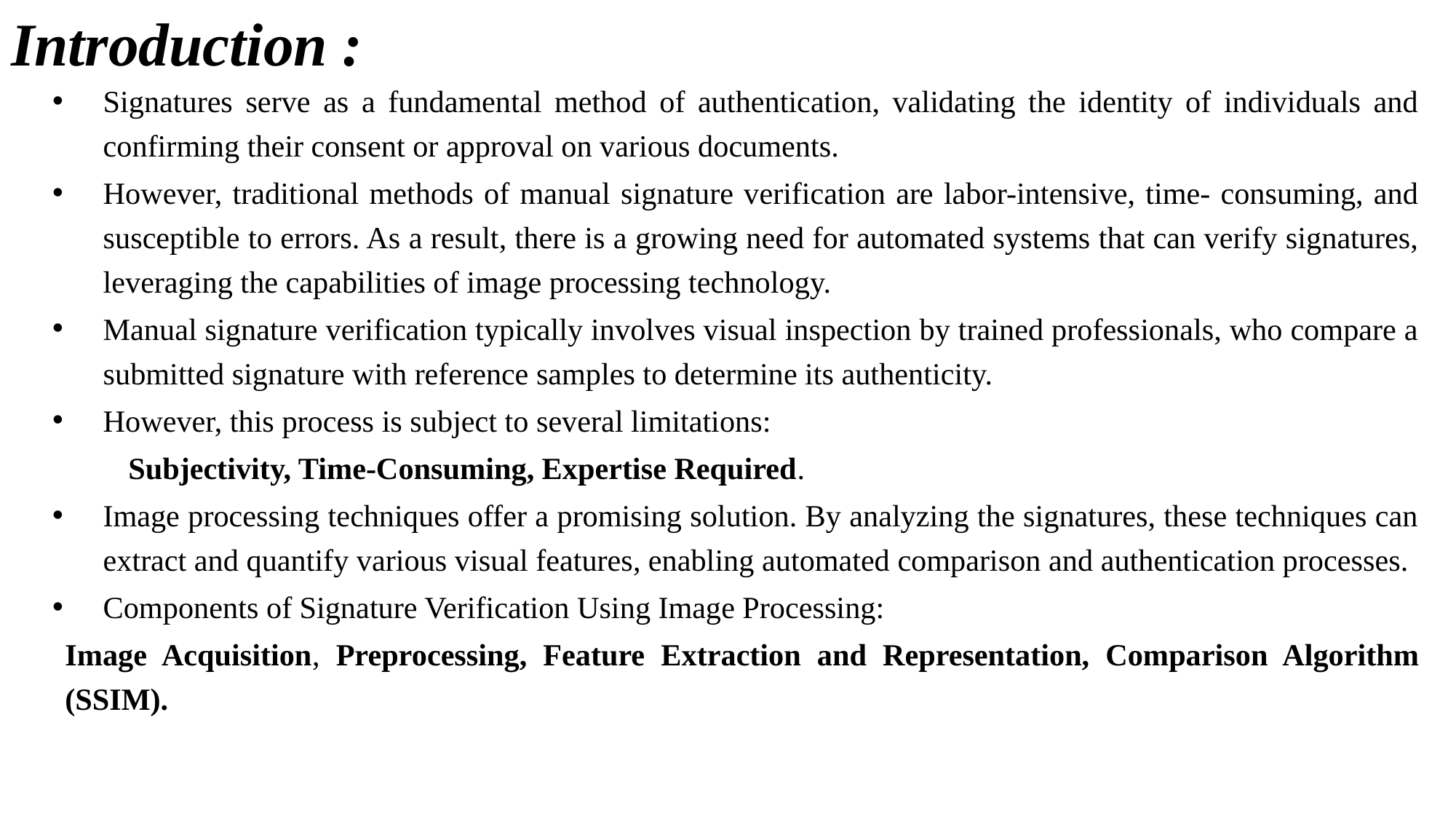

# Introduction :
Signatures serve as a fundamental method of authentication, validating the identity of individuals and confirming their consent or approval on various documents.
However, traditional methods of manual signature verification are labor-intensive, time- consuming, and susceptible to errors. As a result, there is a growing need for automated systems that can verify signatures, leveraging the capabilities of image processing technology.
Manual signature verification typically involves visual inspection by trained professionals, who compare a submitted signature with reference samples to determine its authenticity.
However, this process is subject to several limitations:
 	Subjectivity, Time-Consuming, Expertise Required.
Image processing techniques offer a promising solution. By analyzing the signatures, these techniques can extract and quantify various visual features, enabling automated comparison and authentication processes.
Components of Signature Verification Using Image Processing:
	Image Acquisition, Preprocessing, Feature Extraction and Representation, Comparison Algorithm (SSIM).